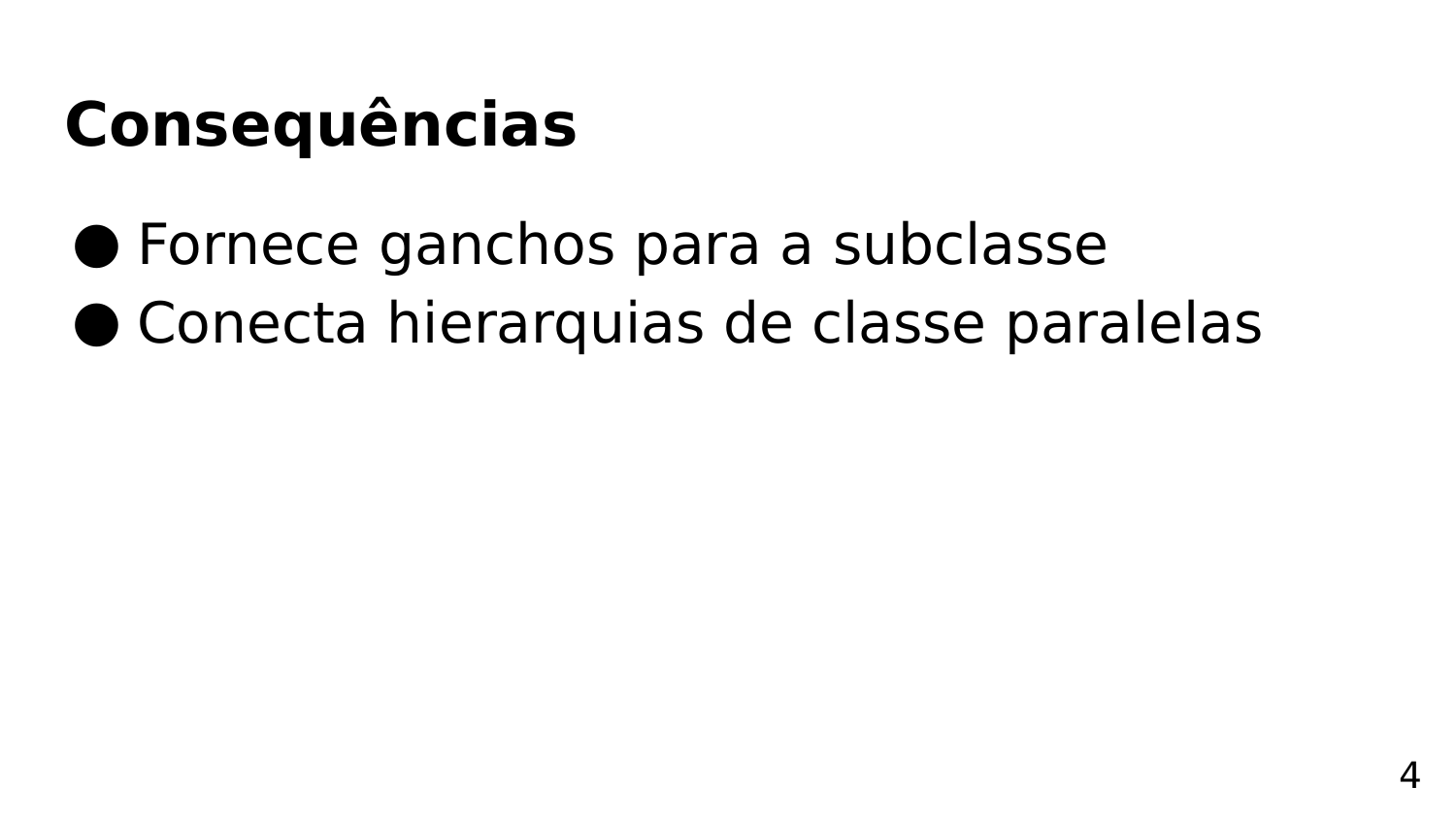

# Consequências
Fornece ganchos para a subclasse
Conecta hierarquias de classe paralelas
4